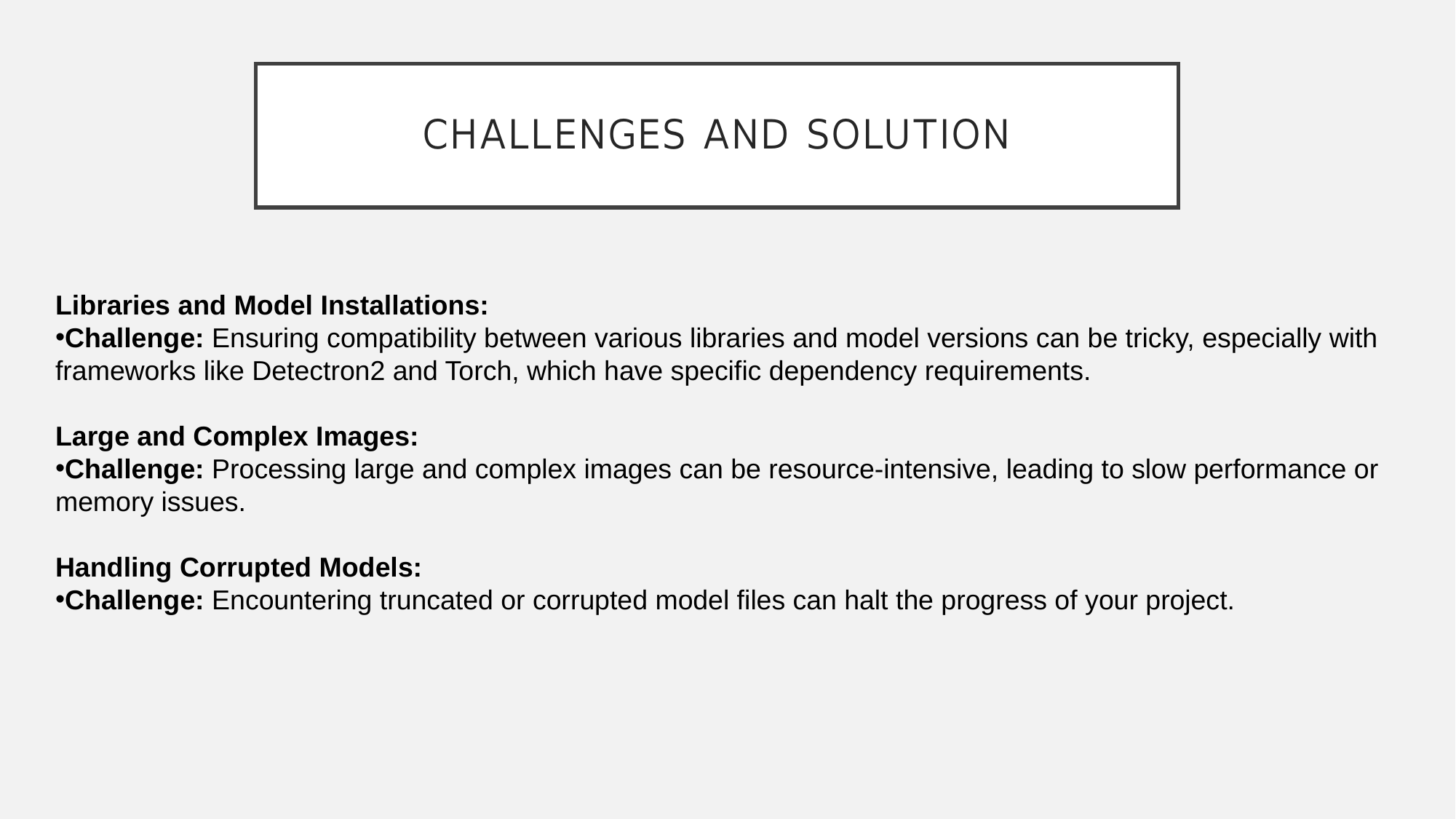

# Challenges and solution
Libraries and Model Installations:
Challenge: Ensuring compatibility between various libraries and model versions can be tricky, especially with frameworks like Detectron2 and Torch, which have specific dependency requirements.

Large and Complex Images:
Challenge: Processing large and complex images can be resource-intensive, leading to slow performance or memory issues.

Handling Corrupted Models:
Challenge: Encountering truncated or corrupted model files can halt the progress of your project.